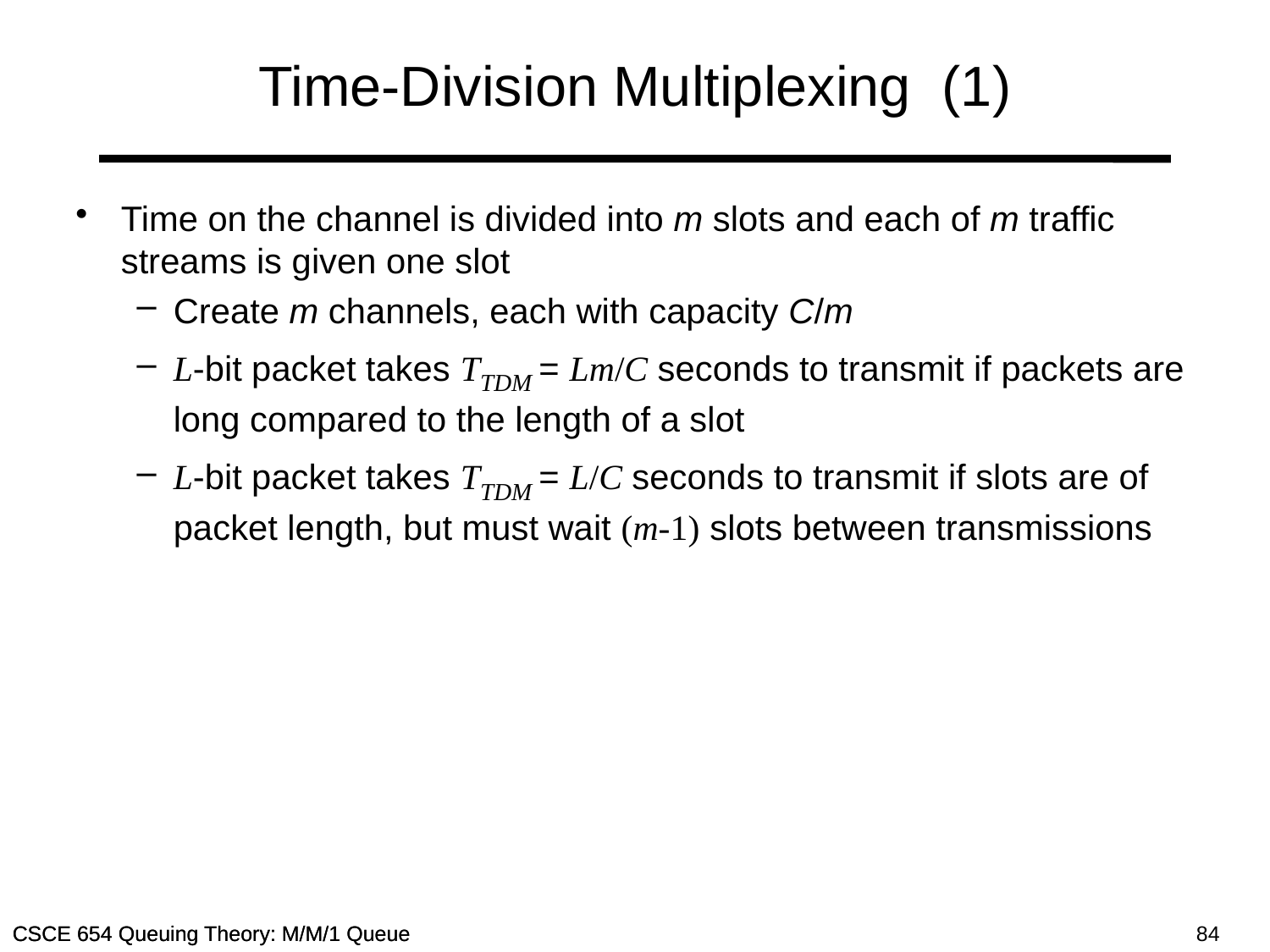

# Time-Division Multiplexing  (1)
Time on the channel is divided into m slots and each of m traffic streams is given one slot
Create m channels, each with capacity C/m
L-bit packet takes TTDM = Lm/C seconds to transmit if packets are long compared to the length of a slot
L-bit packet takes TTDM = L/C seconds to transmit if slots are of packet length, but must wait (m-1) slots between transmissions